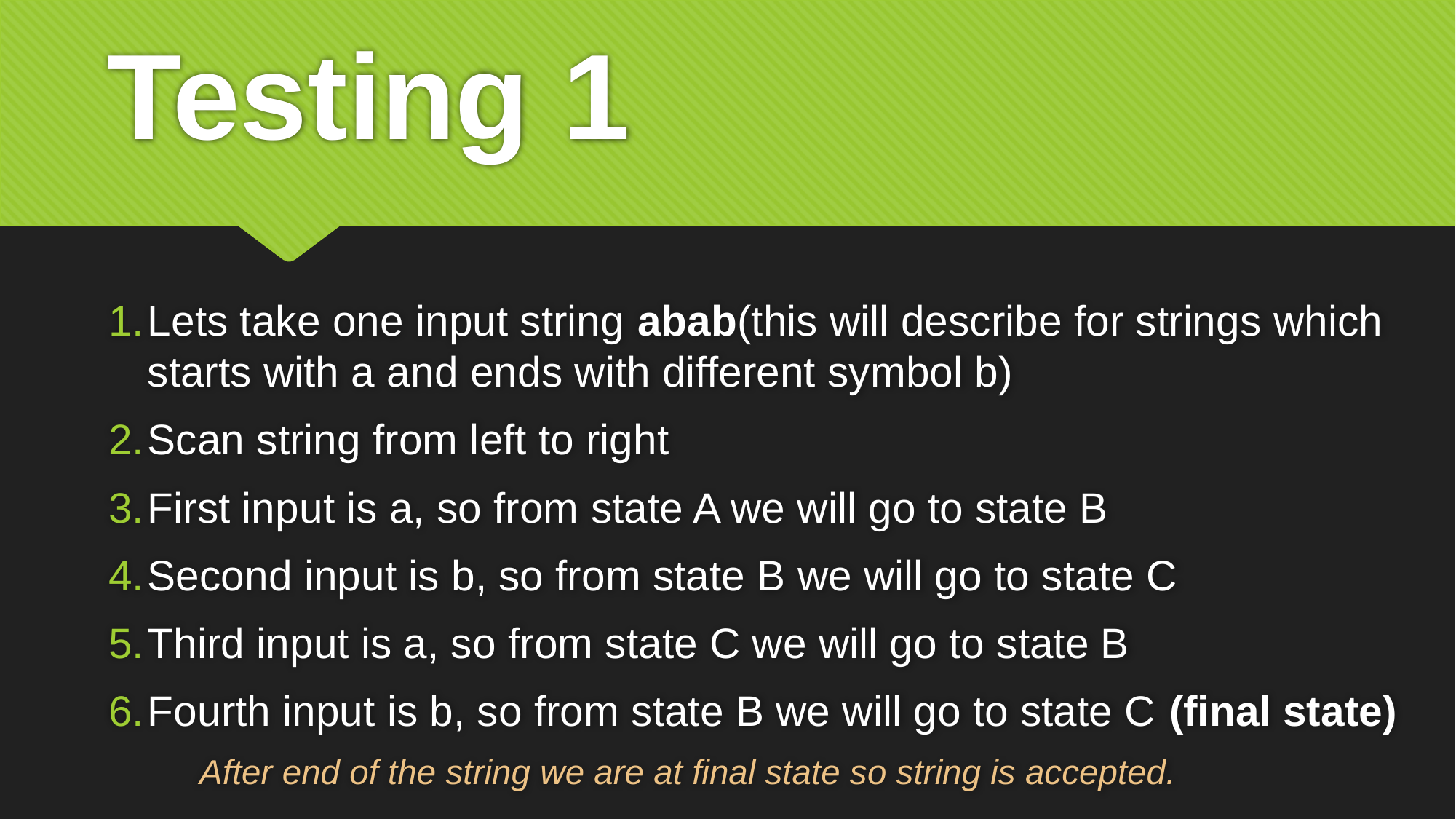

# Testing 1
Lets take one input string abab(this will describe for strings which starts with a and ends with different symbol b)
Scan string from left to right
First input is a, so from state A we will go to state B
Second input is b, so from state B we will go to state C
Third input is a, so from state C we will go to state B
Fourth input is b, so from state B we will go to state C (final state)
After end of the string we are at final state so string is accepted.